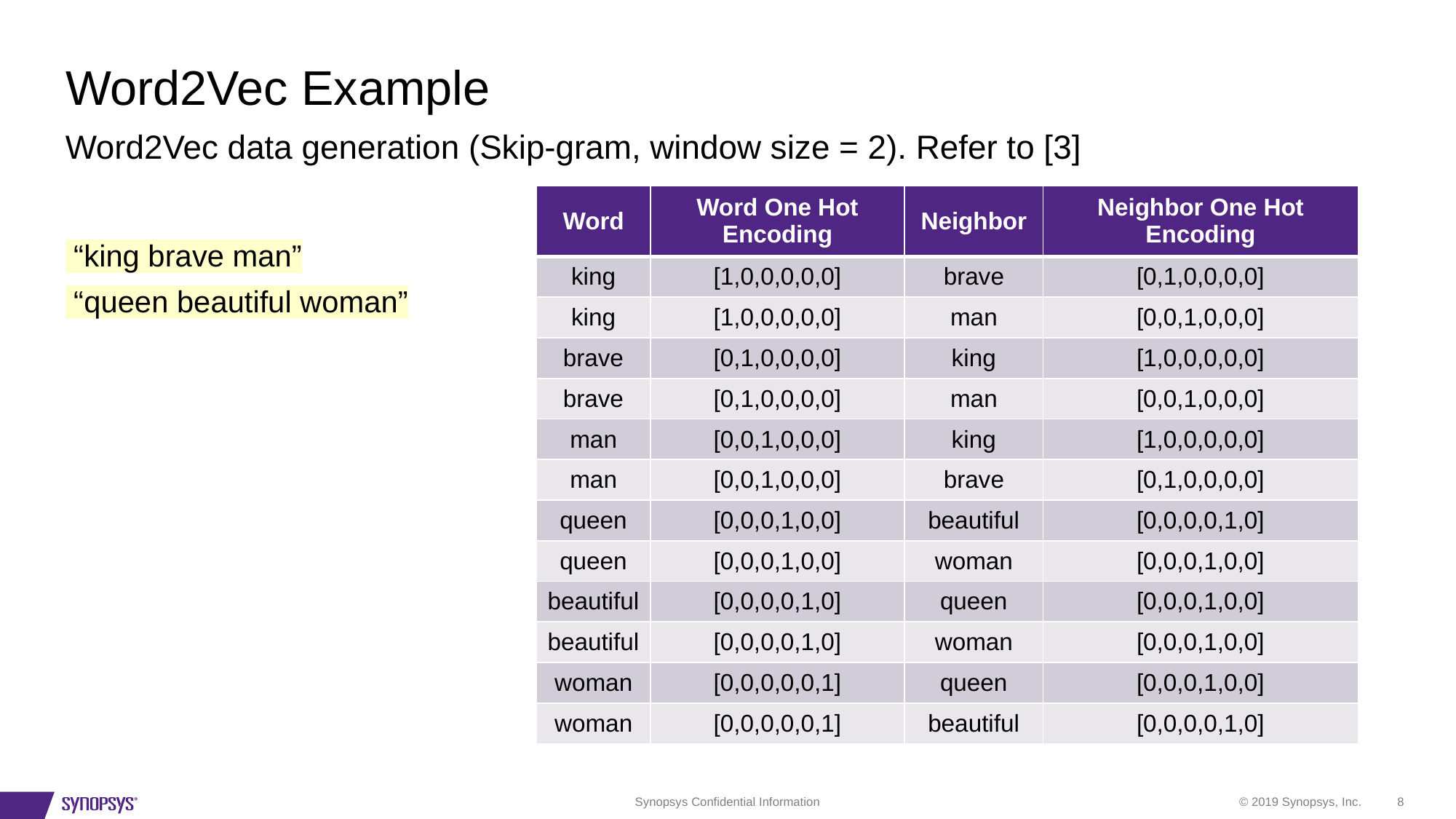

# Word2Vec Example
Word2Vec data generation (Skip-gram, window size = 2). Refer to [3]

 “king brave man”
 “queen beautiful woman”

| Word | Word One Hot Encoding | Neighbor | Neighbor One Hot Encoding |
| --- | --- | --- | --- |
| king | [1,0,0,0,0,0] | brave | [0,1,0,0,0,0] |
| king | [1,0,0,0,0,0] | man | [0,0,1,0,0,0] |
| brave | [0,1,0,0,0,0] | king | [1,0,0,0,0,0] |
| brave | [0,1,0,0,0,0] | man | [0,0,1,0,0,0] |
| man | [0,0,1,0,0,0] | king | [1,0,0,0,0,0] |
| man | [0,0,1,0,0,0] | brave | [0,1,0,0,0,0] |
| queen | [0,0,0,1,0,0] | beautiful | [0,0,0,0,1,0] |
| queen | [0,0,0,1,0,0] | woman | [0,0,0,1,0,0] |
| beautiful | [0,0,0,0,1,0] | queen | [0,0,0,1,0,0] |
| beautiful | [0,0,0,0,1,0] | woman | [0,0,0,1,0,0] |
| woman | [0,0,0,0,0,1] | queen | [0,0,0,1,0,0] |
| woman | [0,0,0,0,0,1] | beautiful | [0,0,0,0,1,0] |